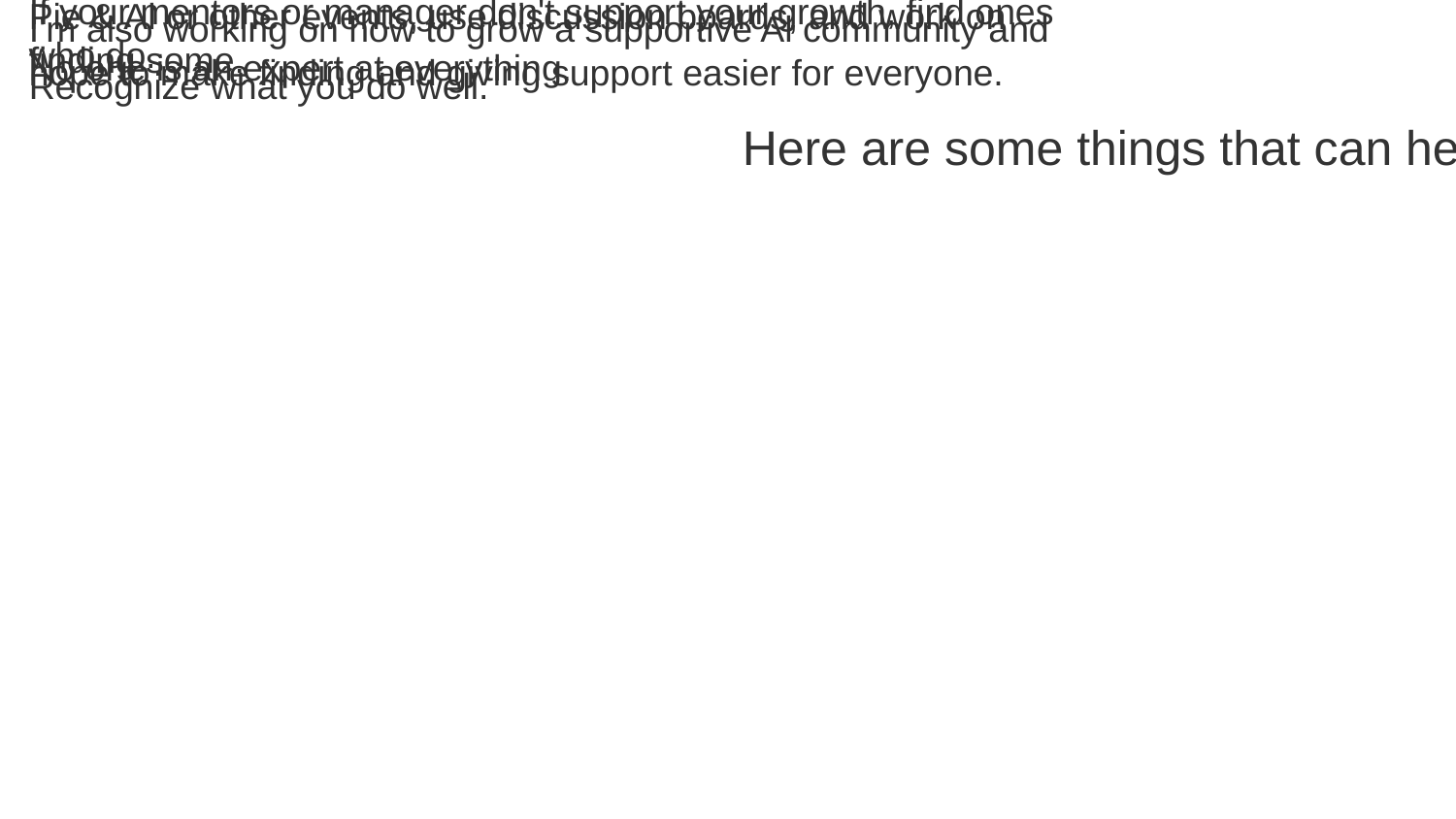

Do you have supportive mentors or peers? If you don't yet, attend Pie & Al or other events, use discussion boards, and work on finding some.
If your mentors or manager don't support your growth, find ones who do.
I'm also working on how to grow a supportive Al community and hope to make finding and giving support easier for everyone.
No one is an expert at everything.
Recognize what you do well.
Here are some things that can help.